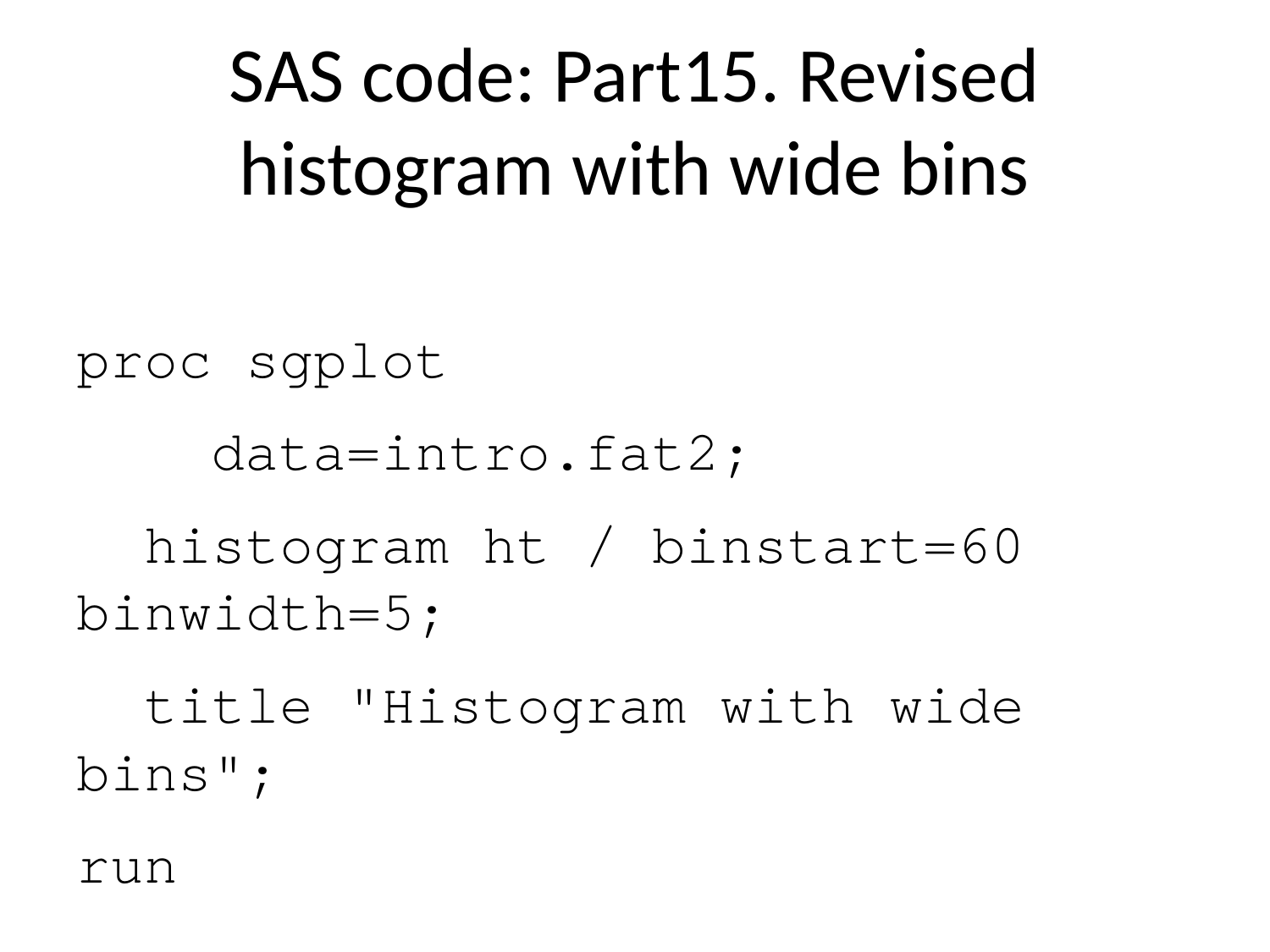

# SAS code: Part15. Revised histogram with wide bins

proc sgplot
    data=intro.fat2;
  histogram ht / binstart=60 binwidth=5;
  title "Histogram with wide bins";
run